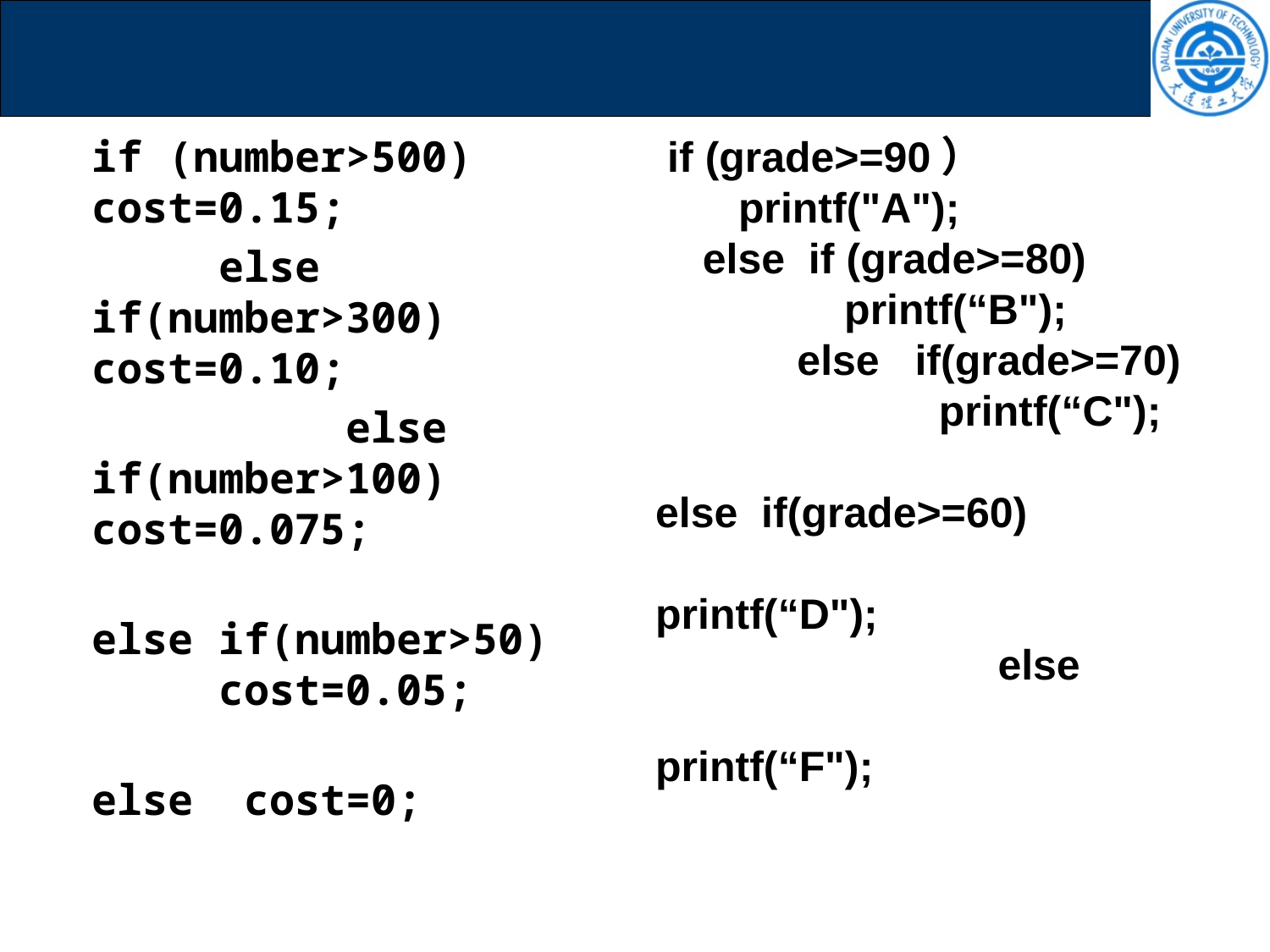

#
if (number>500)   cost=0.15;
     else if(number>300)   cost=0.10;
          else if(number>100)    cost=0.075;
               else if(number>50)      cost=0.05;
                  else  cost=0;

 if (grade>=90）
       printf("A");
    else  if (grade>=80)
                printf(“B");
            else   if(grade>=70)
                        printf(“C");
                       else  if(grade>=60)
                                    printf(“D");
                             else
                                 printf(“F");